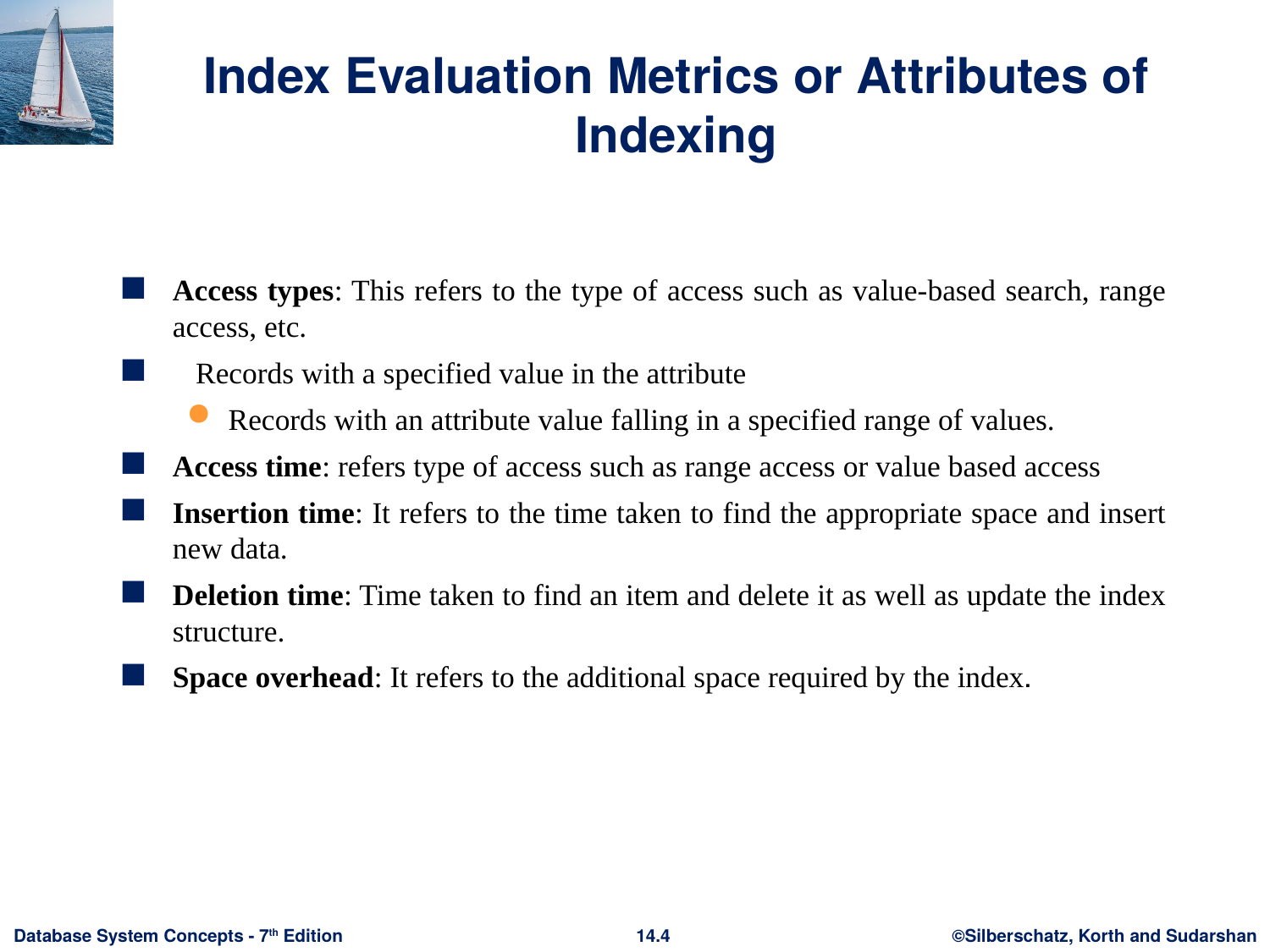

# Index Evaluation Metrics or Attributes of Indexing
Access types: This refers to the type of access such as value-based search, range access, etc.
   Records with a specified value in the attribute
Records with an attribute value falling in a specified range of values.
Access time: refers type of access such as range access or value based access
Insertion time: It refers to the time taken to find the appropriate space and insert new data.
Deletion time: Time taken to find an item and delete it as well as update the index structure.
Space overhead: It refers to the additional space required by the index.